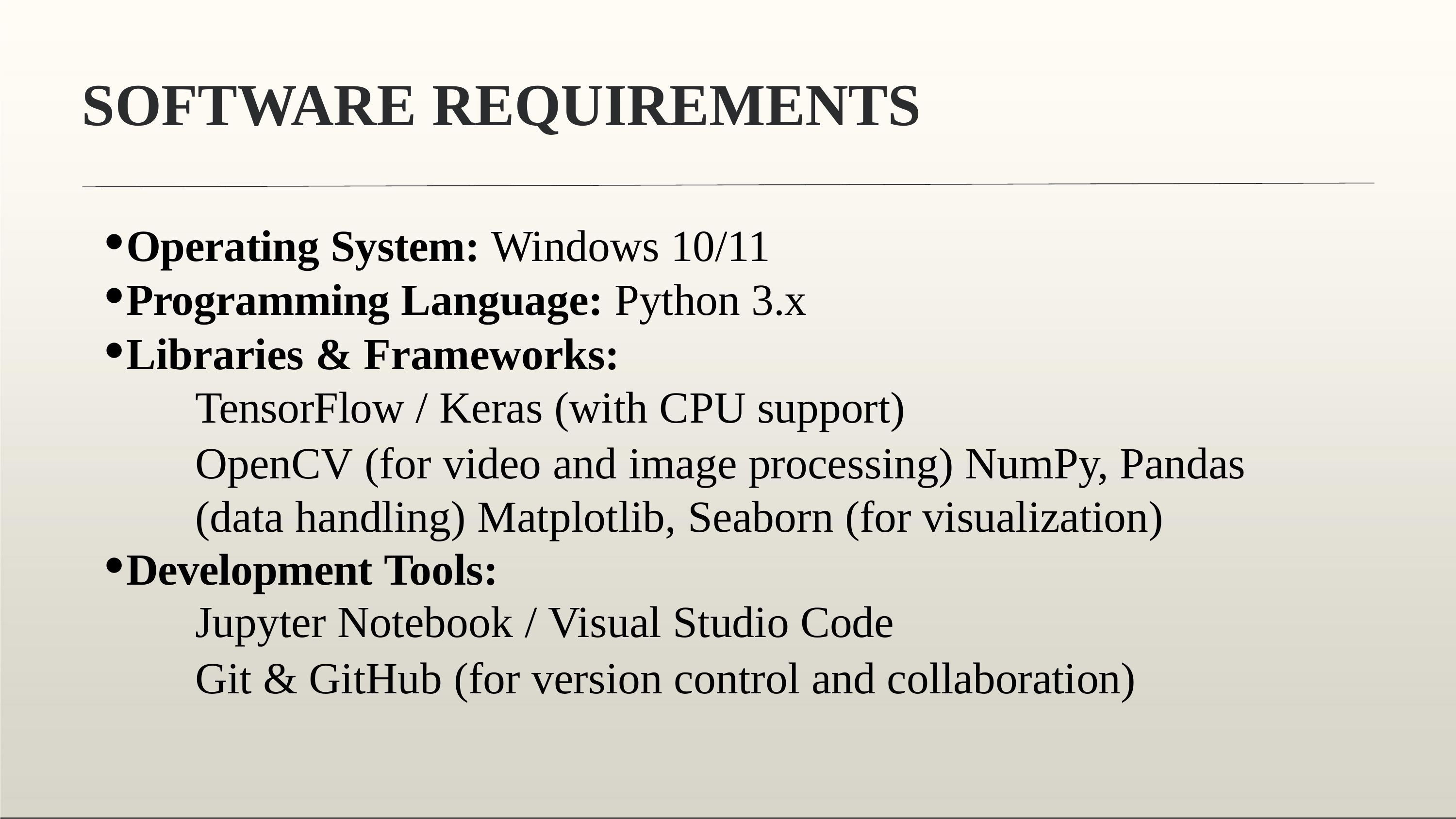

# SOFTWARE REQUIREMENTS

Operating System: Windows 10/11
Programming Language: Python 3.x
Libraries & Frameworks:
TensorFlow / Keras (with CPU support)
OpenCV (for video and image processing) NumPy, Pandas (data handling) Matplotlib, Seaborn (for visualization)
Development Tools:
Jupyter Notebook / Visual Studio Code
Git & GitHub (for version control and collaboration)